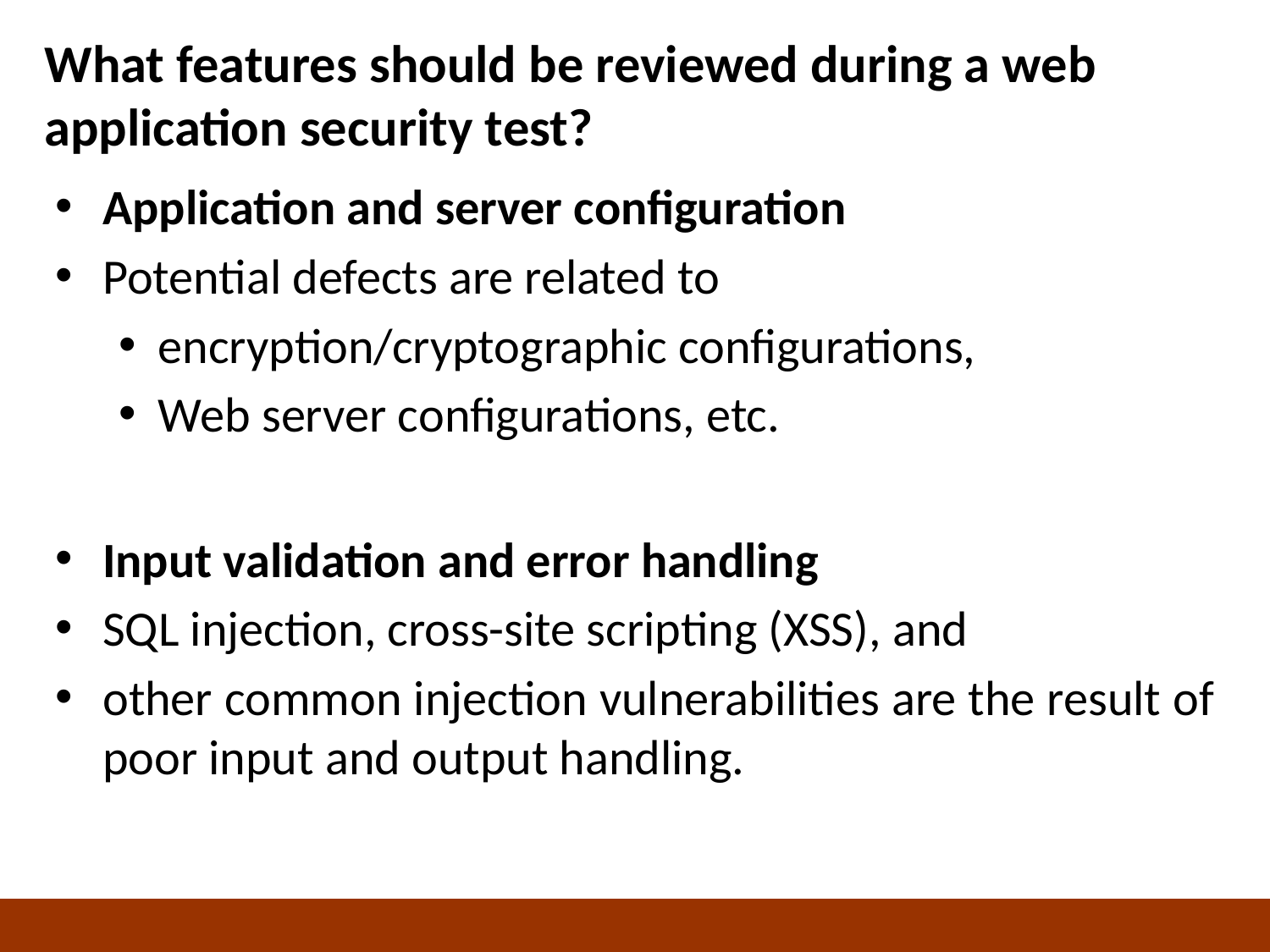

# What features should be reviewed during a web application security test?
Application and server configuration
Potential defects are related to
encryption/cryptographic configurations,
Web server configurations, etc.

Input validation and error handling
SQL injection, cross-site scripting (XSS), and
other common injection vulnerabilities are the result of poor input and output handling.